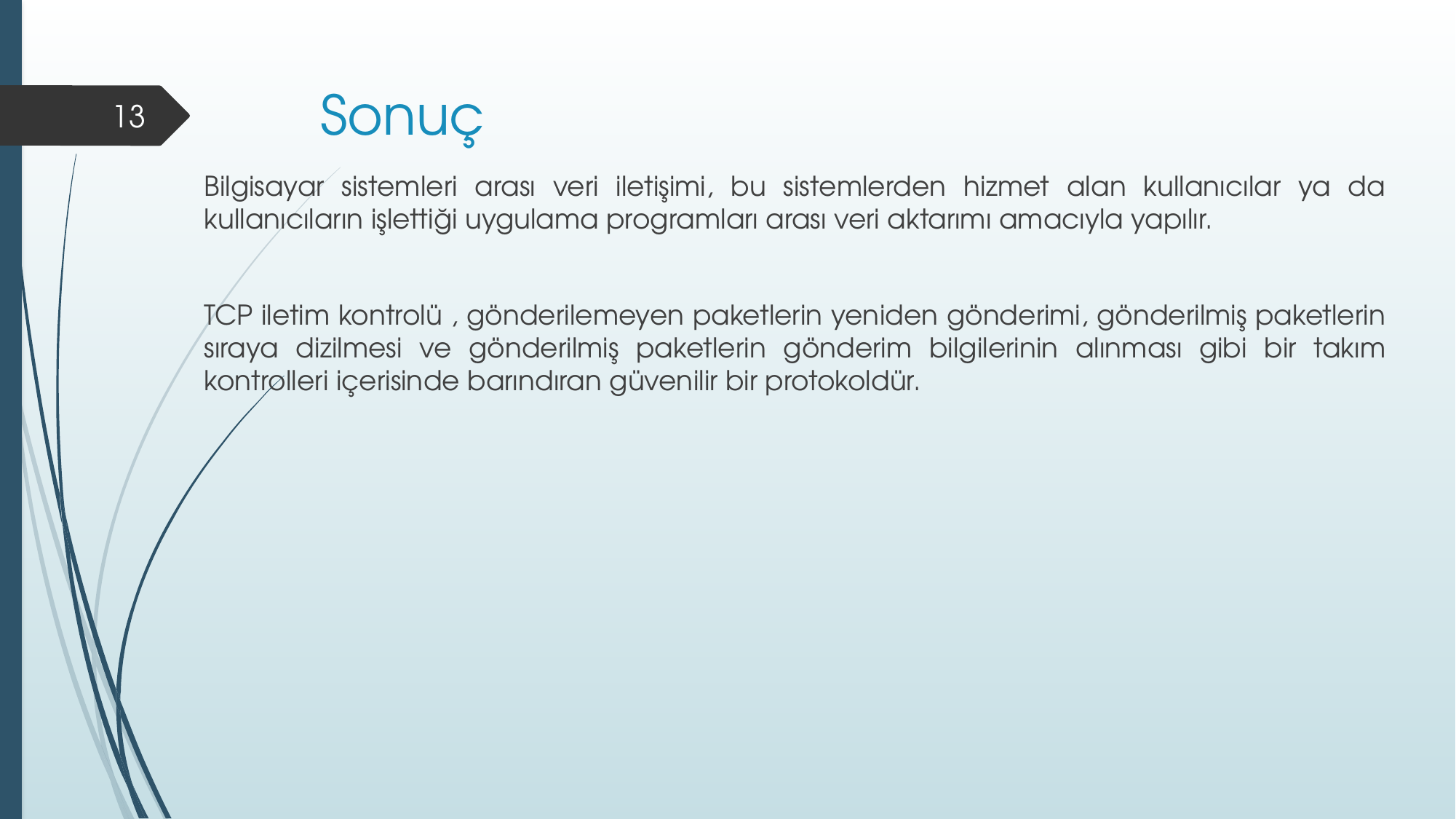

# Sonuç
13
Bilgisayar sistemleri arası veri iletişimi, bu sistemlerden hizmet alan kullanıcılar ya da kullanıcıların işlettiği uygulama programları arası veri aktarımı amacıyla yapılır.

TCP iletim kontrolü , gönderilemeyen paketlerin yeniden gönderimi, gönderilmiş paketlerin sıraya dizilmesi ve gönderilmiş paketlerin gönderim bilgilerinin alınması gibi bir takım kontrolleri içerisinde barındıran güvenilir bir protokoldür.